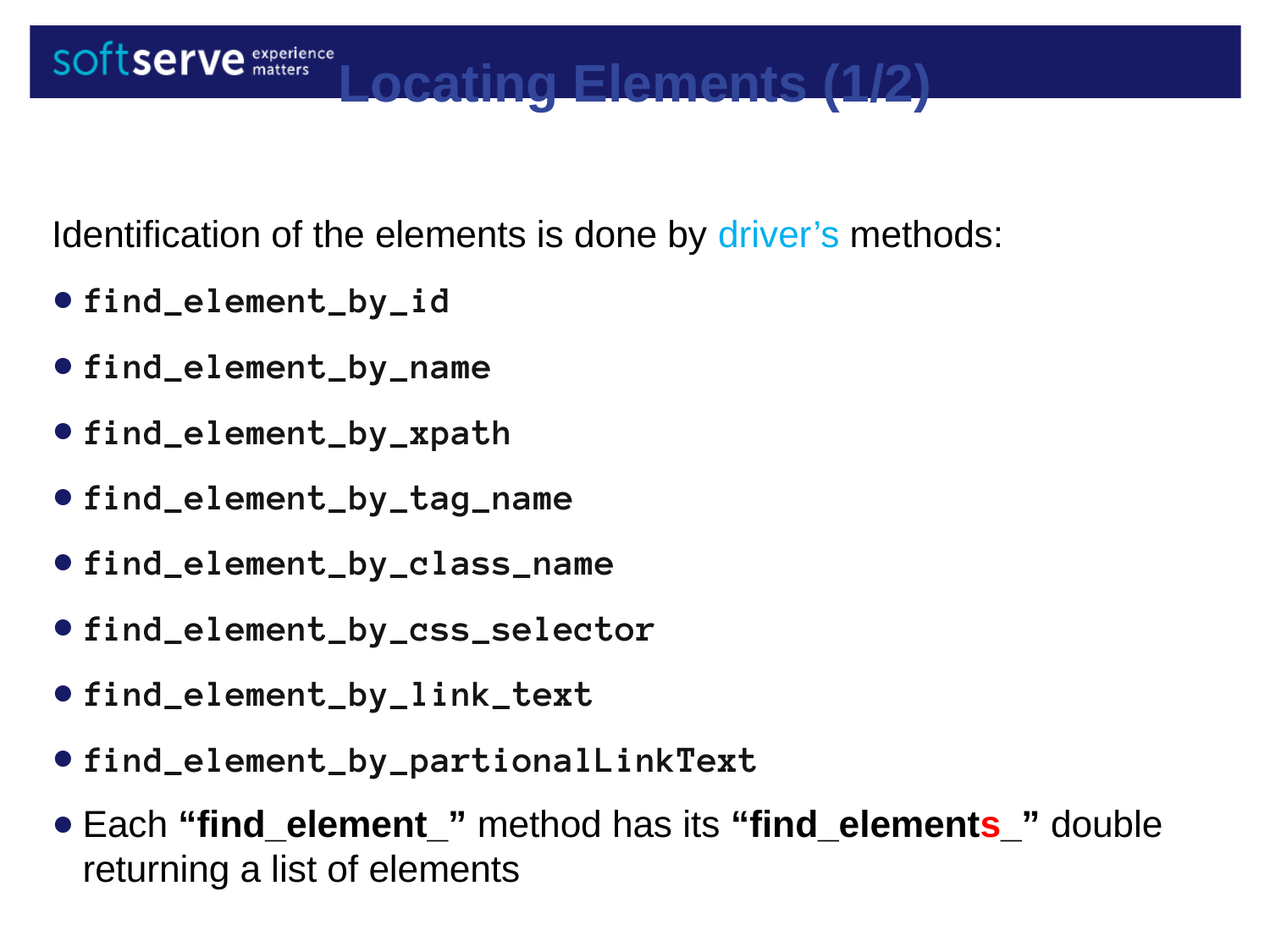

Locating Elements (1/2)
Identification of the elements is done by driver’s methods:
find_element_by_id
find_element_by_name
find_element_by_xpath
find_element_by_tag_name
find_element_by_class_name
find_element_by_css_selector
find_element_by_link_text
find_element_by_partionalLinkText
Each “find_element_” method has its “find_elements_” double returning a list of elements